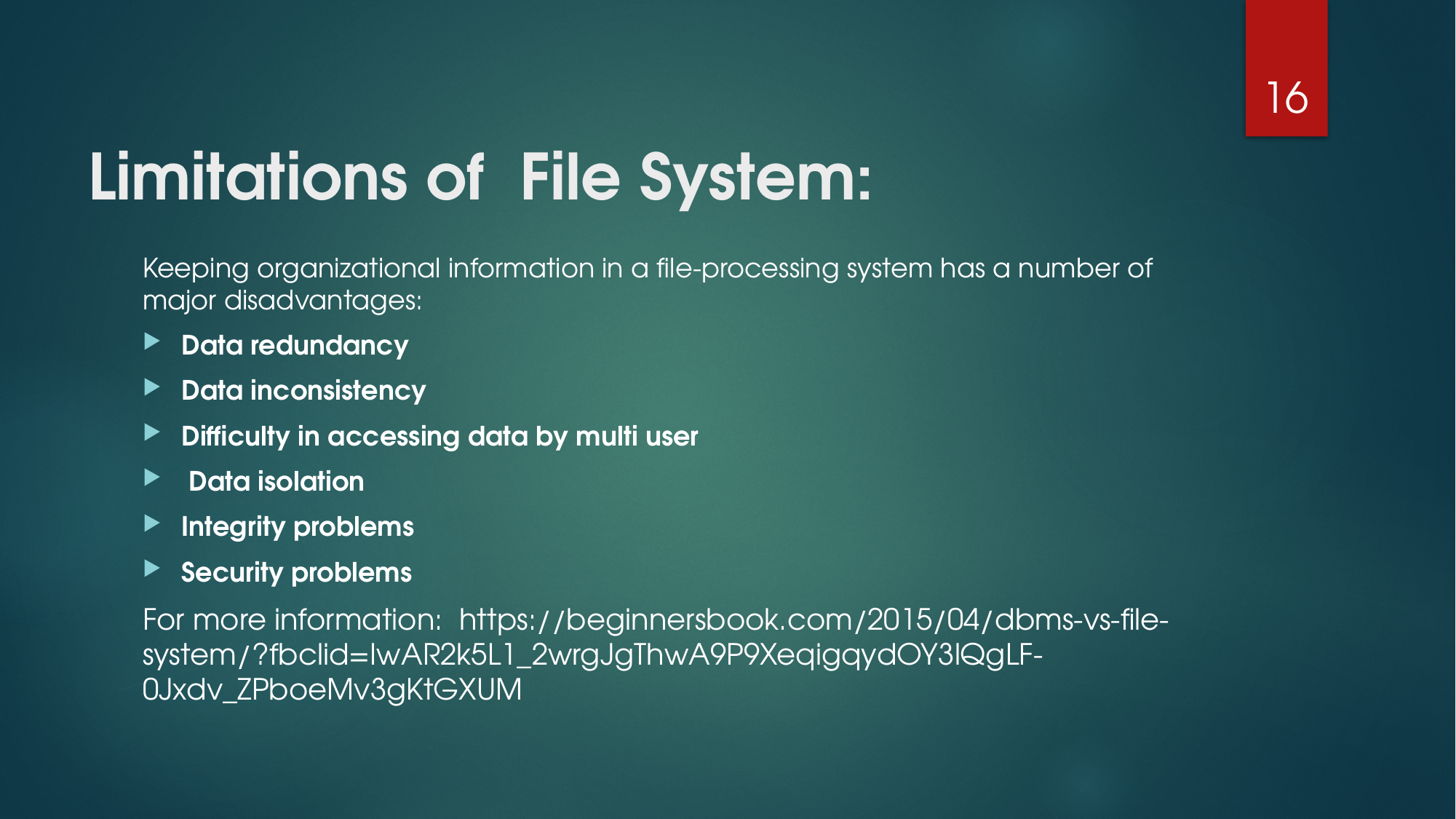

16
# Limitations of  File System:
Keeping organizational information in a file-processing system has a number of major disadvantages:
Data redundancy
Data inconsistency
Difficulty in accessing data by multi user
 Data isolation
Integrity problems
Security problems
For more information:  https://beginnersbook.com/2015/04/dbms-vs-file-system/?fbclid=IwAR2k5L1_2wrgJgThwA9P9XeqigqydOY3lQgLF-0Jxdv_ZPboeMv3gKtGXUM